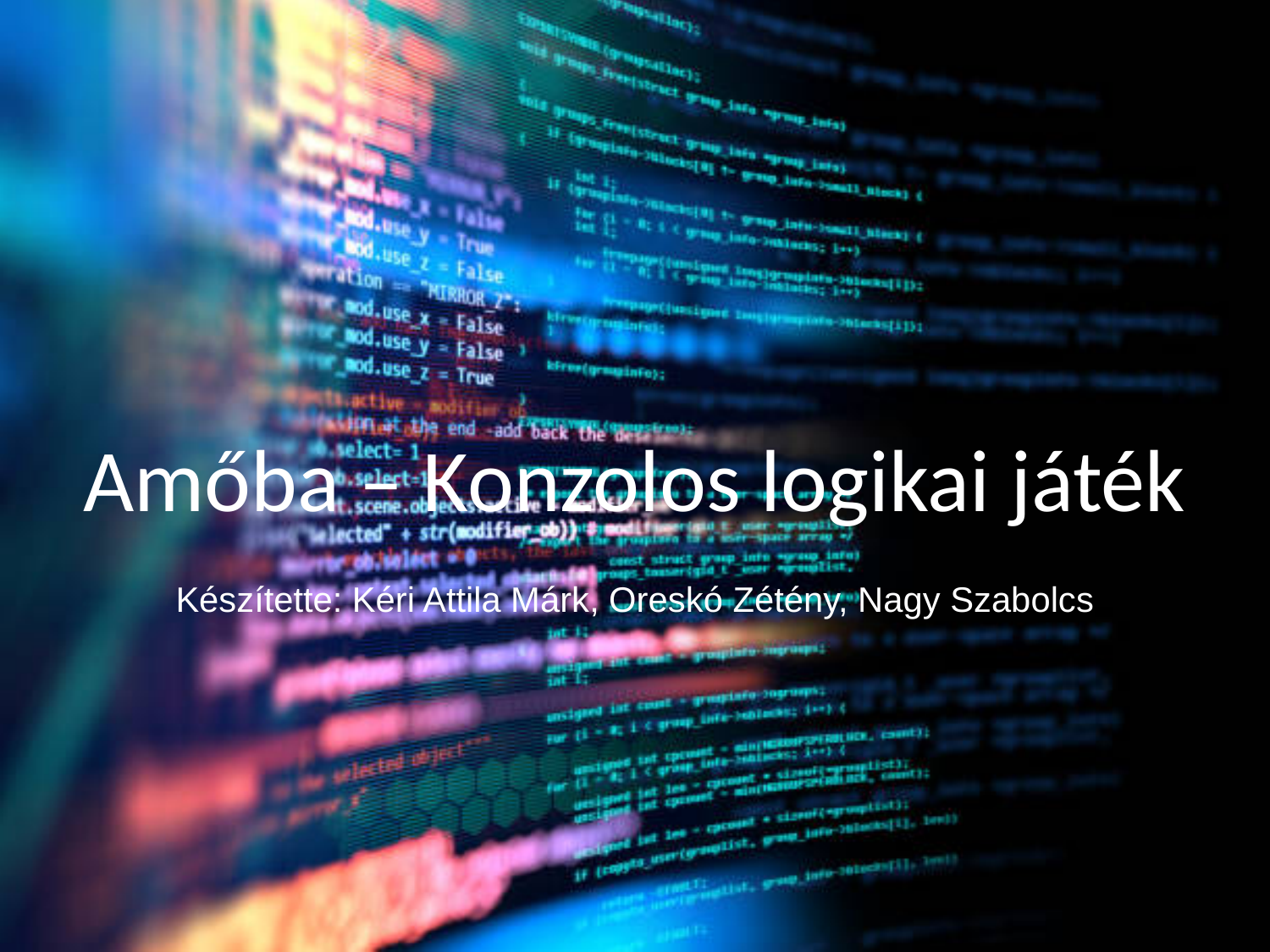

# Amőba – Konzolos logikai játék
Készítette: Kéri Attila Márk, Oreskó Zétény, Nagy Szabolcs